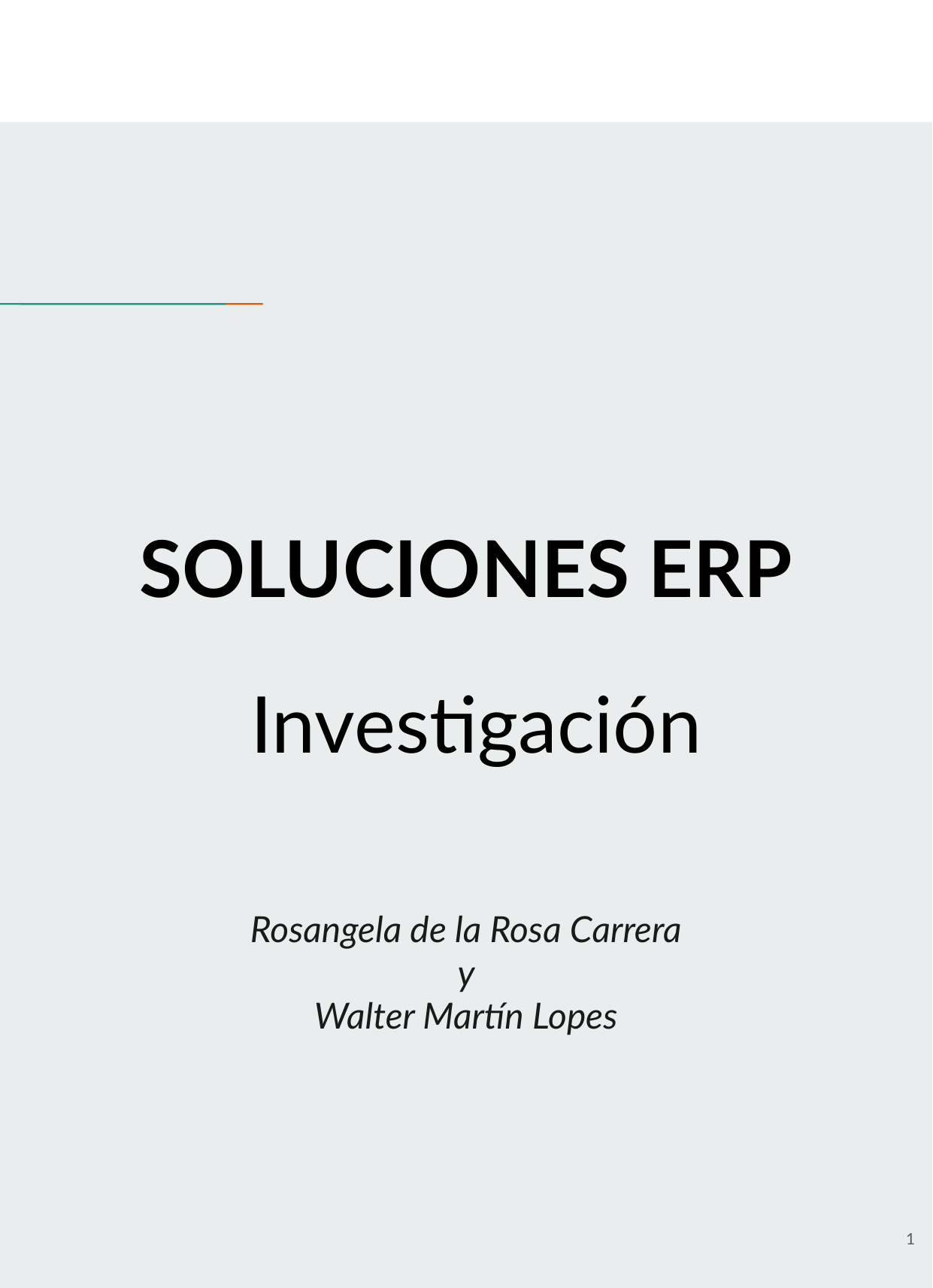

SOLUCIONES ERP

 Investigación
Rosangela de la Rosa Carrera
y
Walter Martín Lopes
1